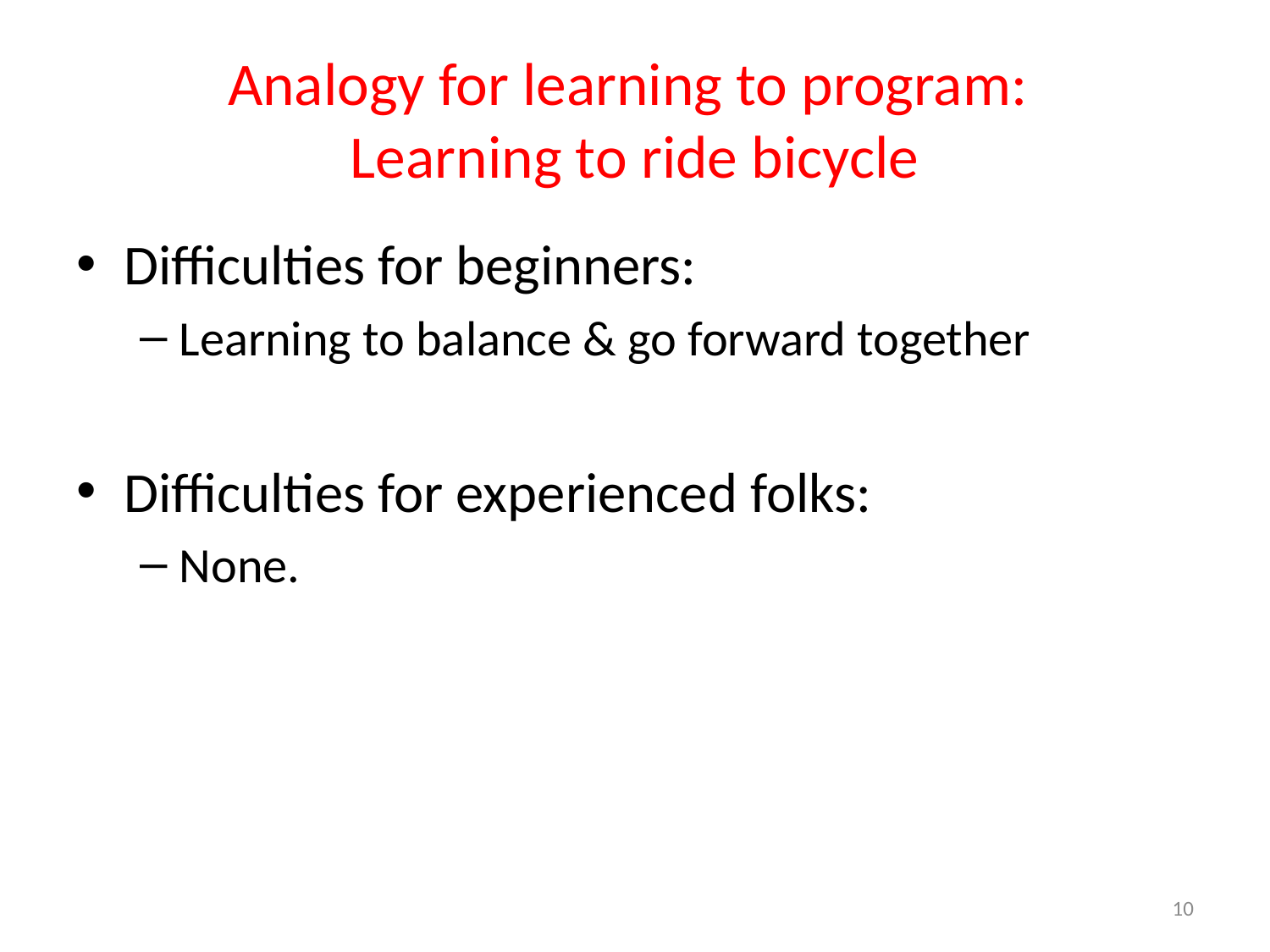

# Analogy for learning to program: Learning to ride bicycle
Difficulties for beginners:
Learning to balance & go forward together

Difficulties for experienced folks:
None.
10